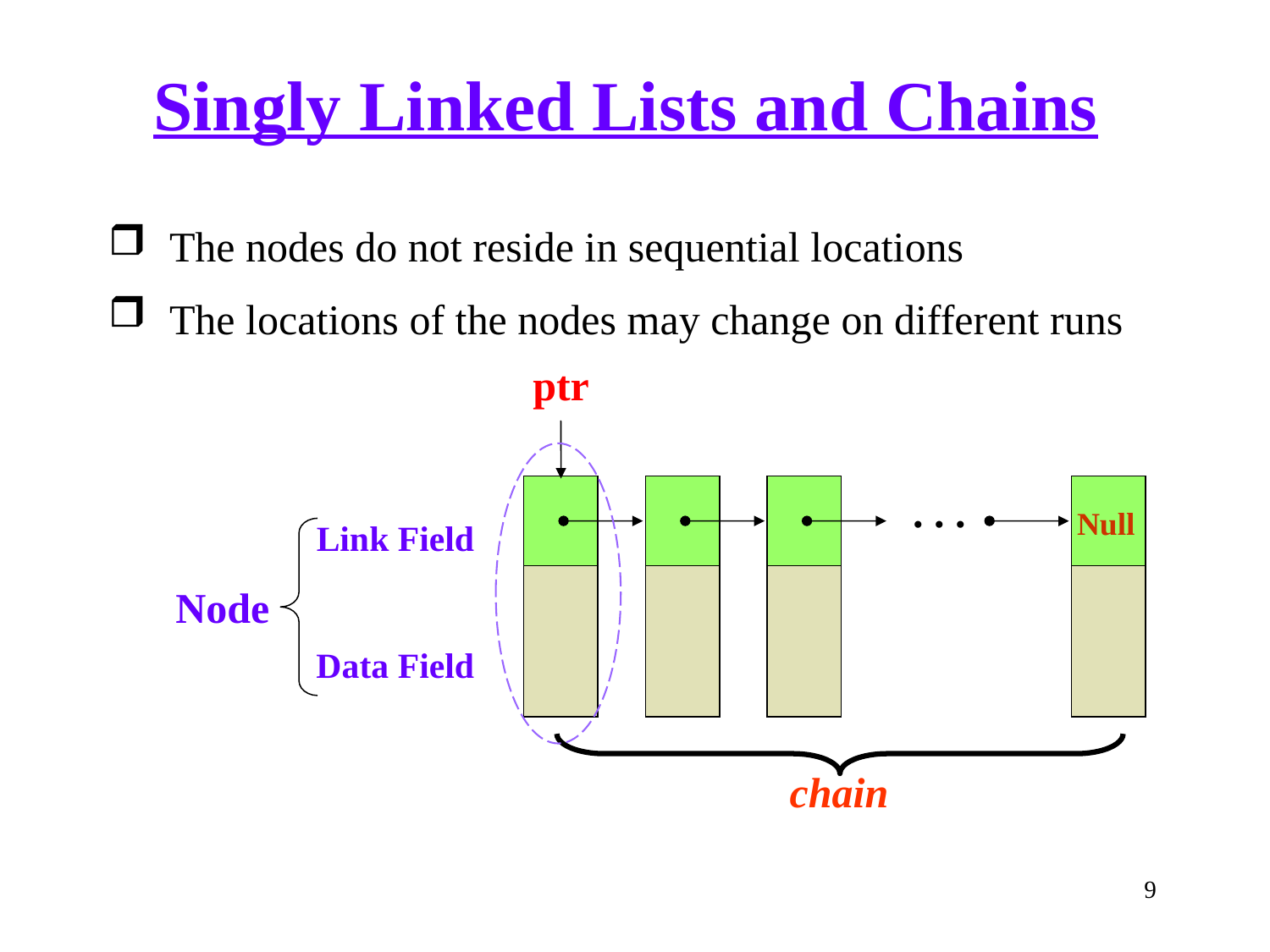

Singly Linked Lists and Chains
 The nodes do not reside in sequential locations
 The locations of the nodes may change on different runs
ptr

. . .

Null
Link Field

Node
Data Field
chain
9